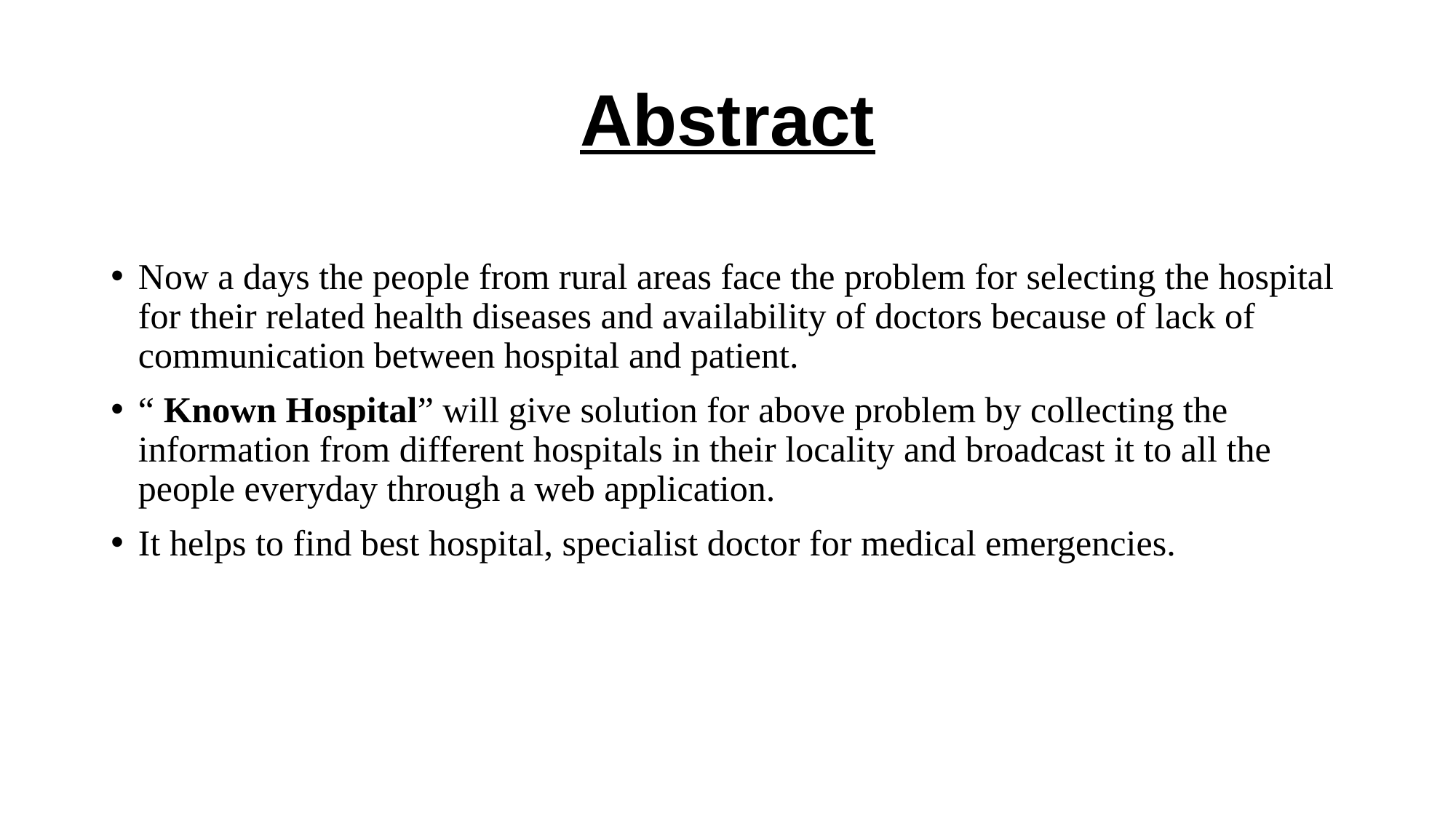

# Abstract
Now a days the people from rural areas face the problem for selecting the hospital for their related health diseases and availability of doctors because of lack of communication between hospital and patient.
“ Known Hospital” will give solution for above problem by collecting the information from different hospitals in their locality and broadcast it to all the people everyday through a web application.
It helps to find best hospital, specialist doctor for medical emergencies.